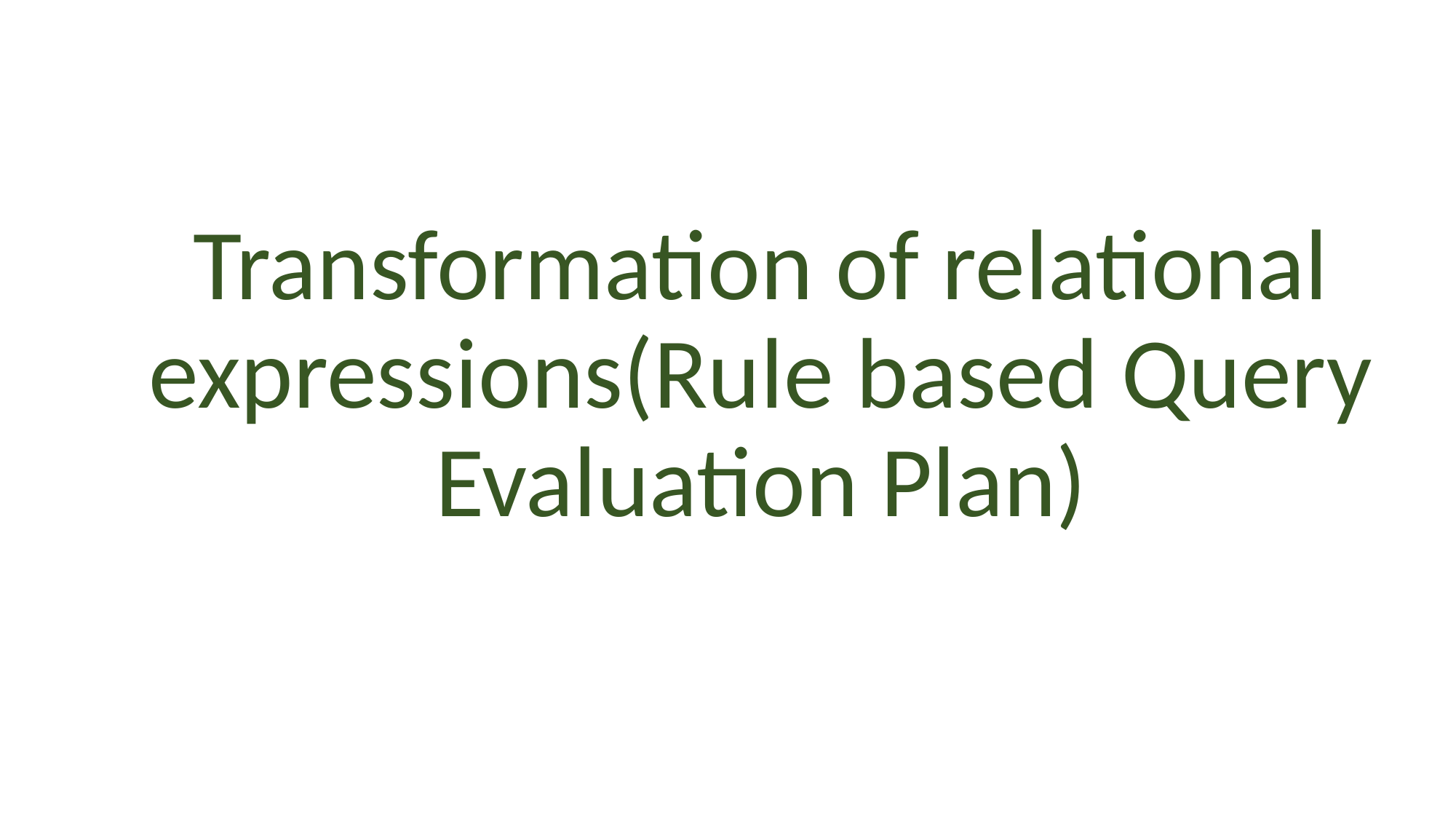

Transformation of relational expressions(Rule based Query Evaluation Plan)